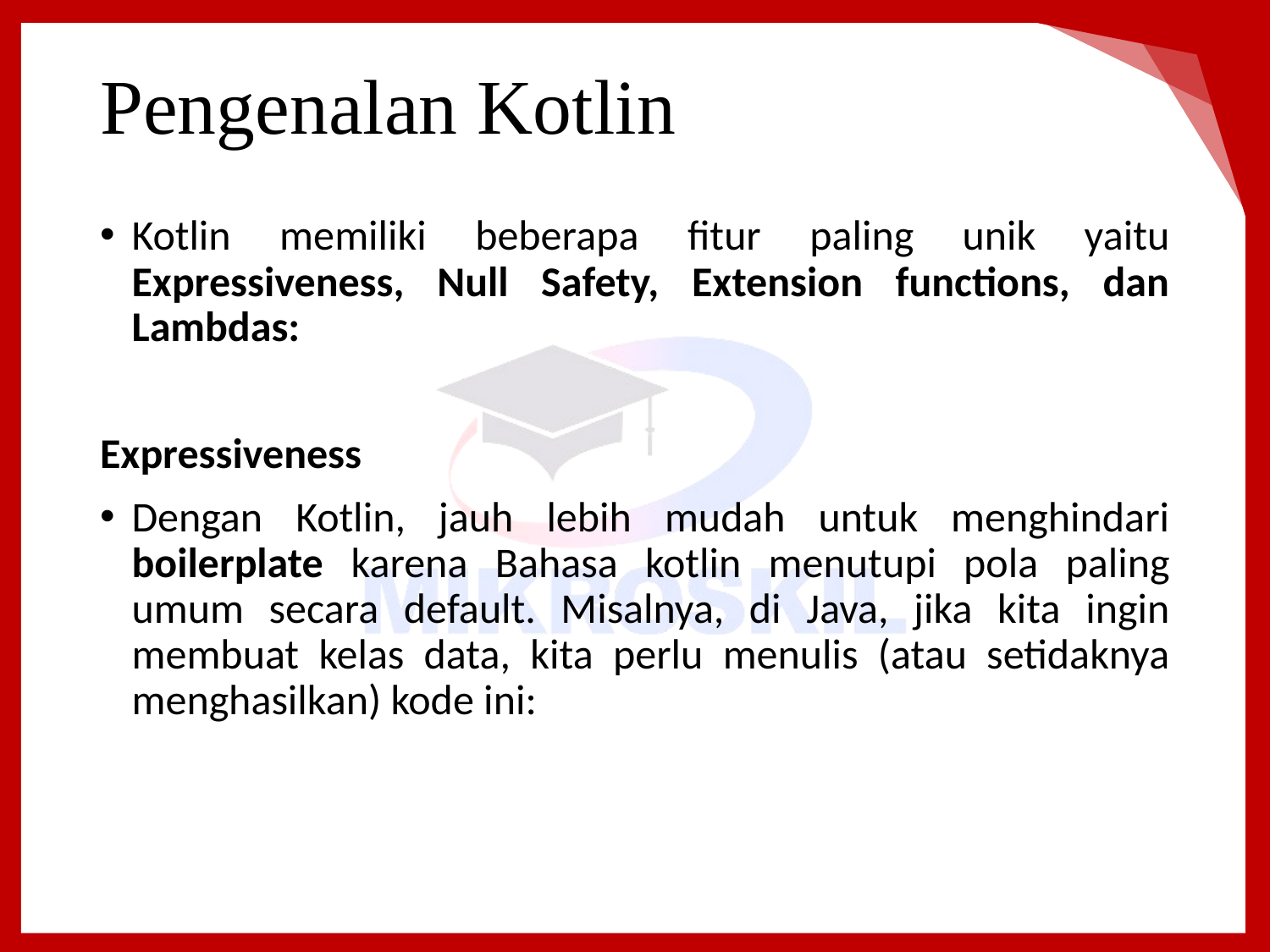

# Pengenalan Kotlin
Kotlin memiliki beberapa fitur paling unik yaitu Expressiveness, Null Safety, Extension functions, dan Lambdas:

Expressiveness
Dengan Kotlin, jauh lebih mudah untuk menghindari boilerplate karena Bahasa kotlin menutupi pola paling umum secara default. Misalnya, di Java, jika kita ingin membuat kelas data, kita perlu menulis (atau setidaknya menghasilkan) kode ini: